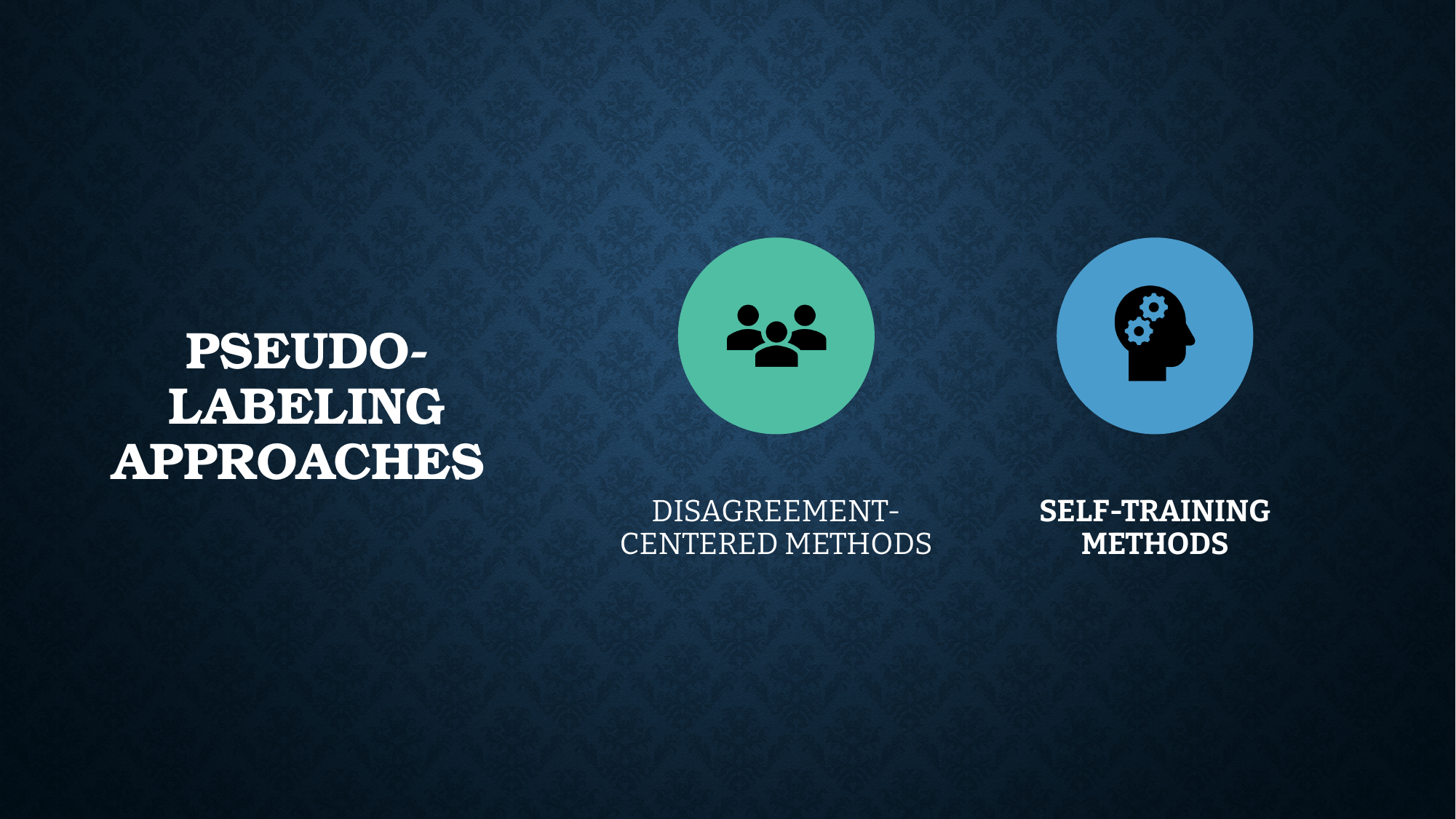

# Pseudo-labeling Approaches
Disagreement-centered methods
Self-training methods